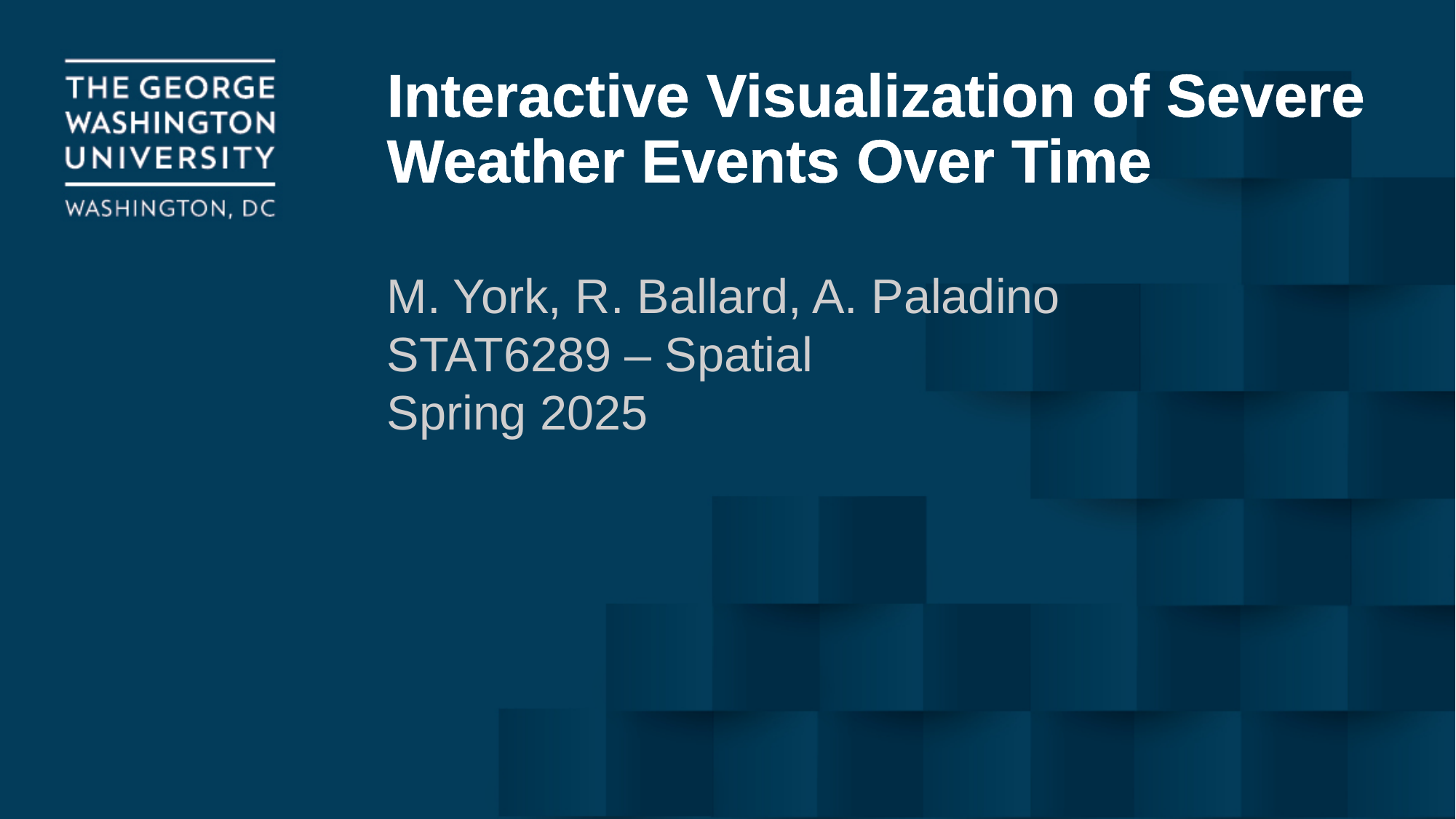

# Interactive Visualization of Severe Weather Events Over Time
M. York, R. Ballard, A. Paladino
STAT6289 – Spatial
Spring 2025